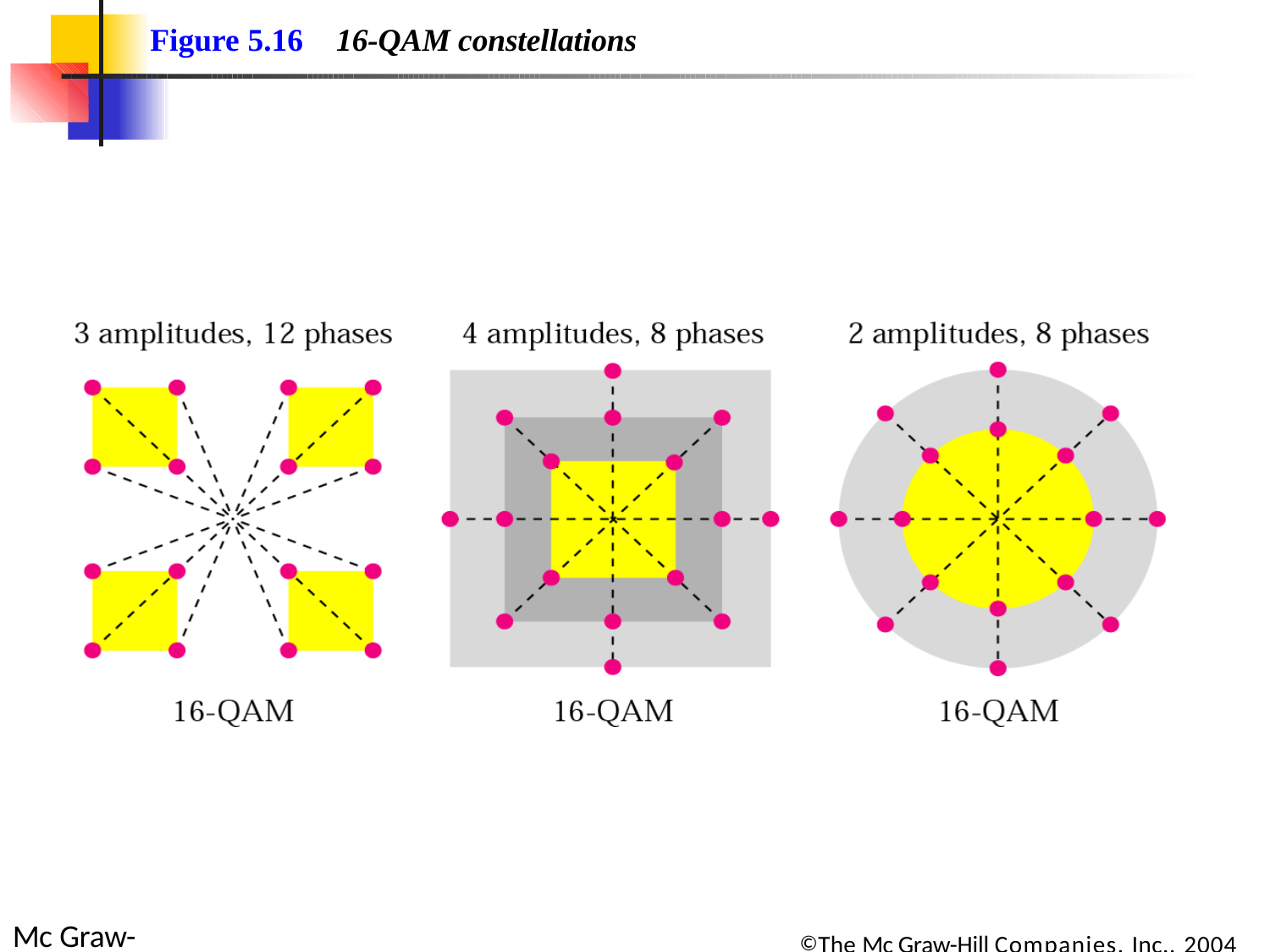

Figure 5.16
16-QAM constellations

©The Mc Graw-Hill Companies, Inc., 2004
Mc Graw-Hill